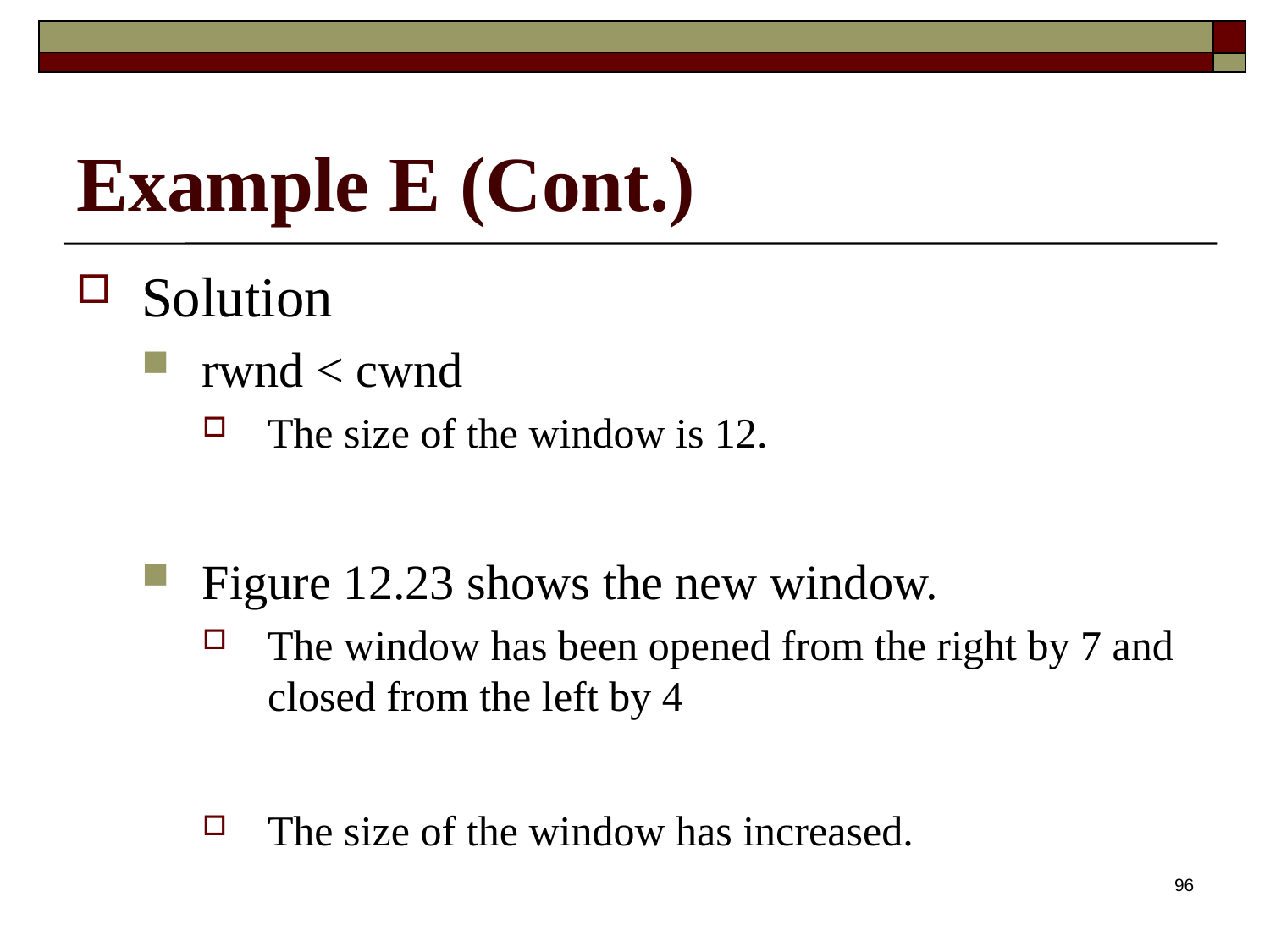

# Example E (Cont.)
Solution
rwnd < cwnd
The size of the window is 12.

Figure 12.23 shows the new window.
The window has been opened from the right by 7 and closed from the left by 4

The size of the window has increased.
96